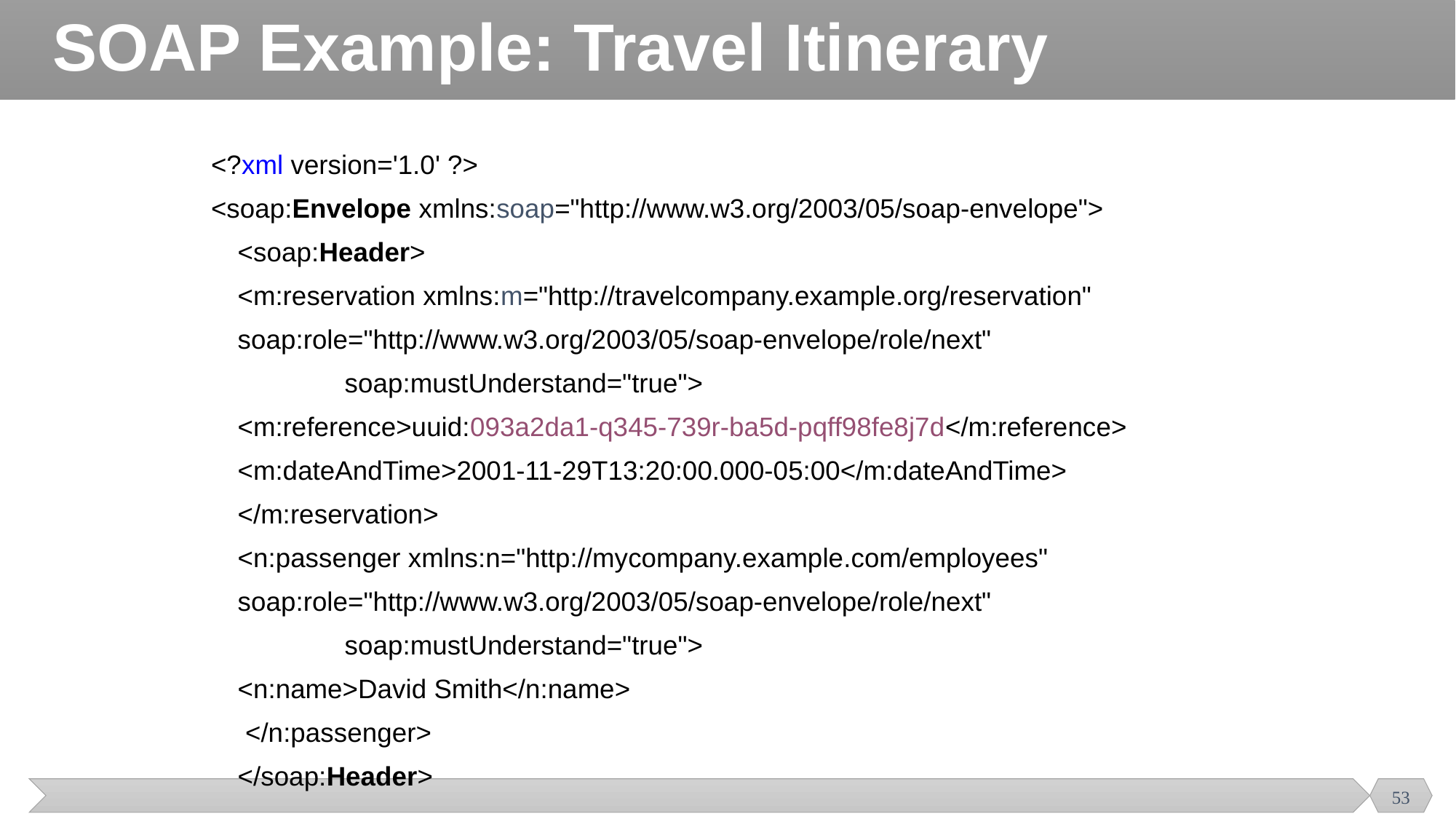

# SOAP Example: Travel Itinerary
<?xml version='1.0' ?>
<soap:Envelope xmlns:soap="http://www.w3.org/2003/05/soap-envelope">
	<soap:Header>
		<m:reservation xmlns:m="http://travelcompany.example.org/reservation"
			soap:role="http://www.w3.org/2003/05/soap-envelope/role/next"
           	soap:mustUnderstand="true">
			<m:reference>uuid:093a2da1-q345-739r-ba5d-pqff98fe8j7d</m:reference>
   			<m:dateAndTime>2001-11-29T13:20:00.000-05:00</m:dateAndTime>
  		</m:reservation>
  		<n:passenger xmlns:n="http://mycompany.example.com/employees"
			soap:role="http://www.w3.org/2003/05/soap-envelope/role/next"
           	soap:mustUnderstand="true">
   			<n:name>David Smith</n:name>
 		 </n:passenger>
 	</soap:Header>
53